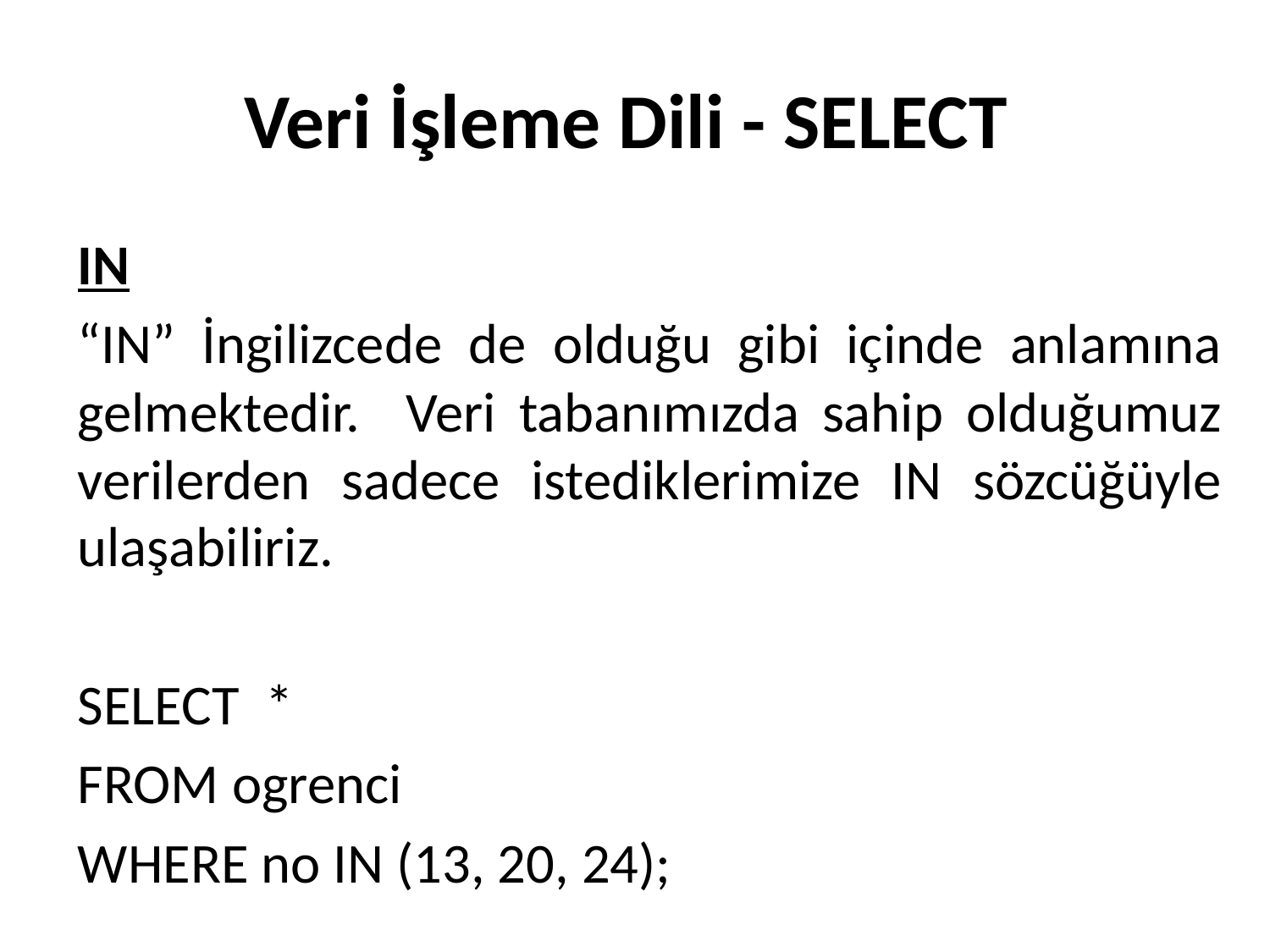

# Veri İşleme Dili - SELECT
IN
“IN” İngilizcede de olduğu gibi içinde anlamına gelmektedir.  Veri tabanımızda sahip olduğumuz verilerden sadece istediklerimize IN sözcüğüyle ulaşabiliriz.

SELECT  *
FROM ogrenci
WHERE no IN (13, 20, 24);